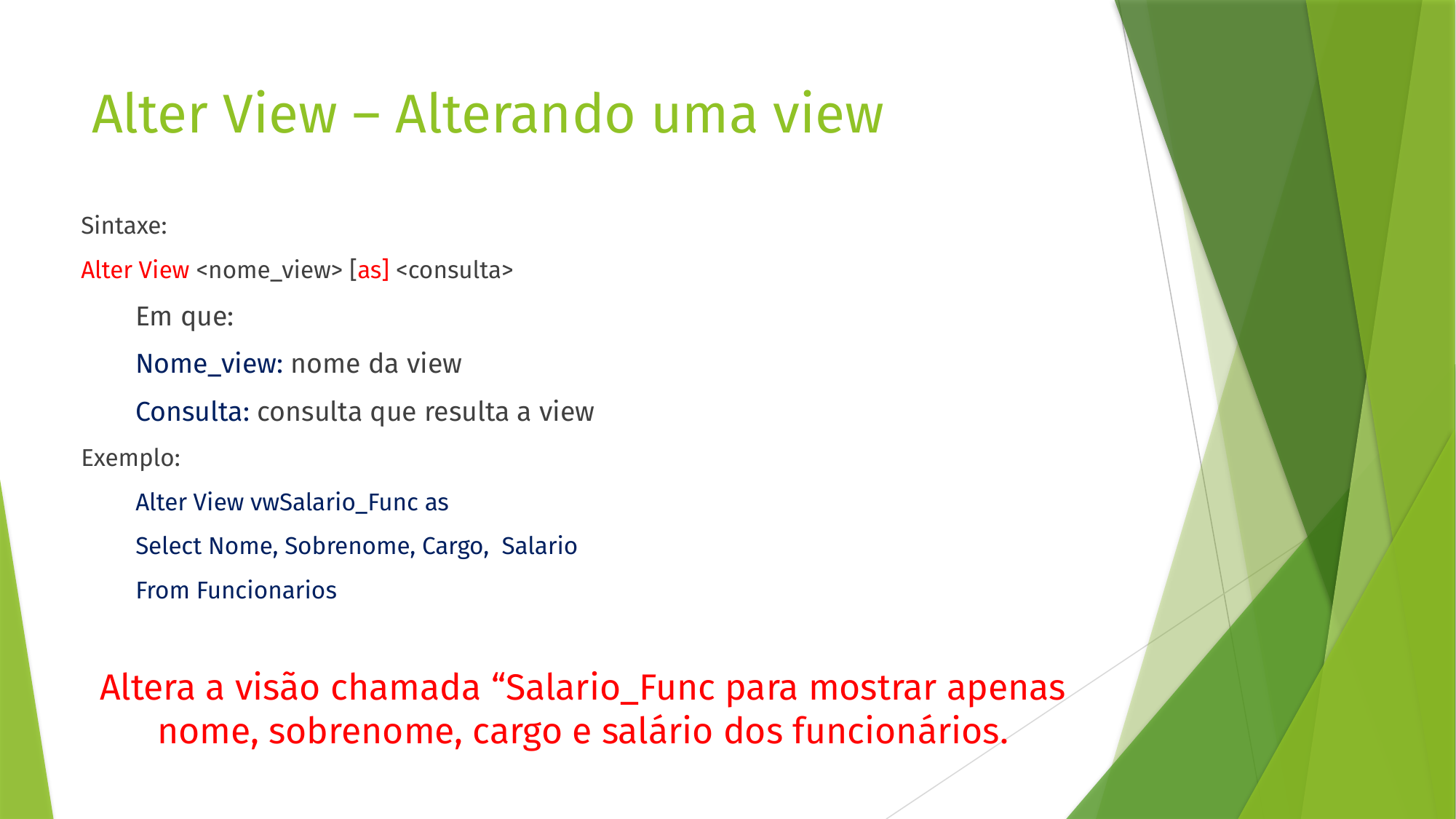

# Alter View – Alterando uma view
Sintaxe:
Alter View <nome_view> [as] <consulta>
Em que:
Nome_view: nome da view
Consulta: consulta que resulta a view
Exemplo:
Alter View vwSalario_Func as
Select Nome, Sobrenome, Cargo,  Salario
From Funcionarios

Altera a visão chamada “Salario_Func para mostrar apenas nome, sobrenome, cargo e salário dos funcionários.